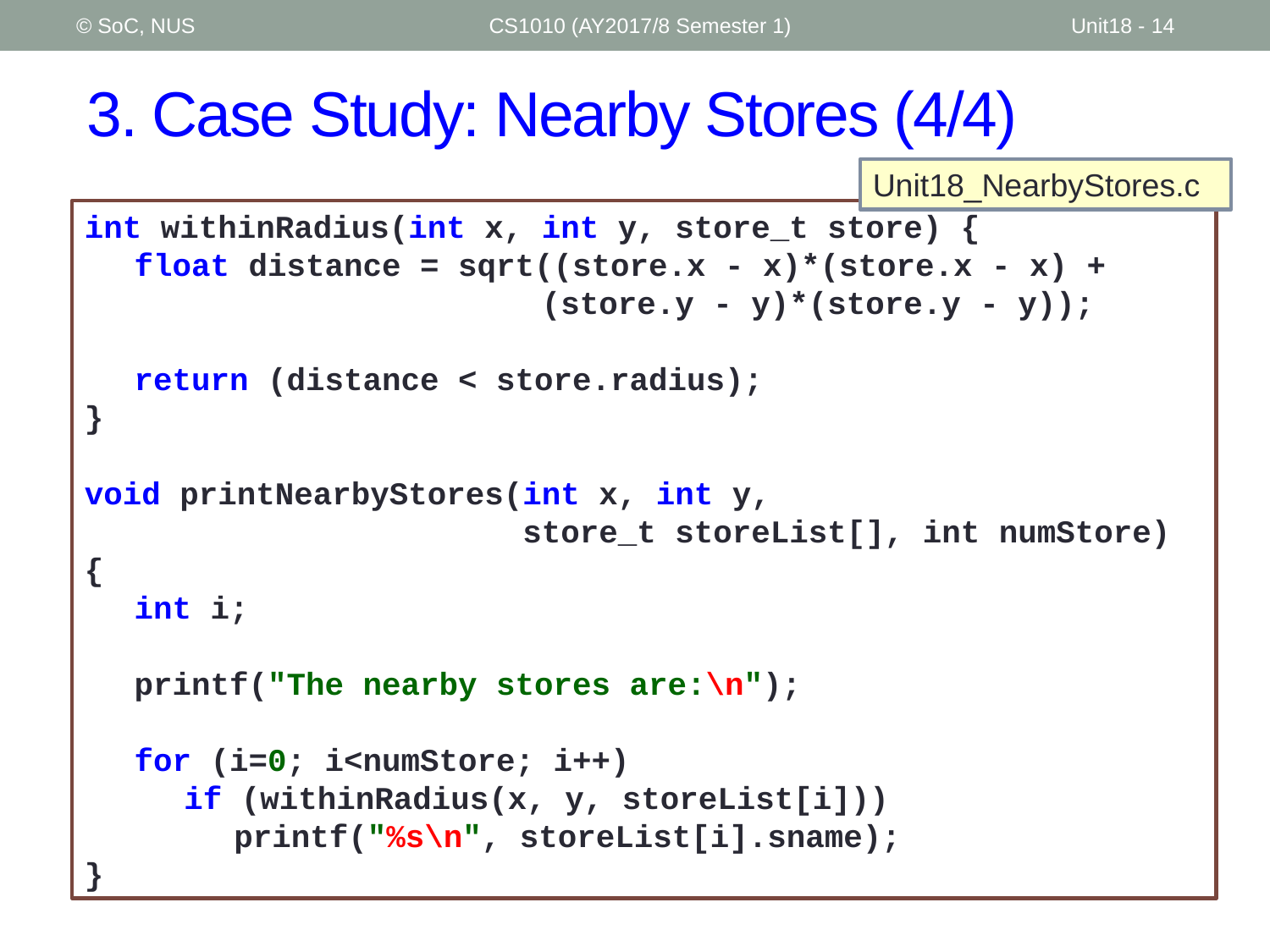

© SoC, NUS
CS1010 (AY2017/8 Semester 1)
Unit18 - 14
# 3. Case Study: Nearby Stores (4/4)
Unit18_NearbyStores.c
int withinRadius(int x, int y, store_t store) {
	float distance = sqrt((store.x - x)*(store.x - x) + 							    (store.y - y)*(store.y - y));

	return (distance < store.radius);
}

void printNearbyStores(int x, int y,
                       store_t storeList[], int numStore) {
	int i;

	printf("The nearby stores are:\n");

	for (i=0; i<numStore; i++)
		if (withinRadius(x, y, storeList[i]))
			printf("%s\n", storeList[i].sname);
}